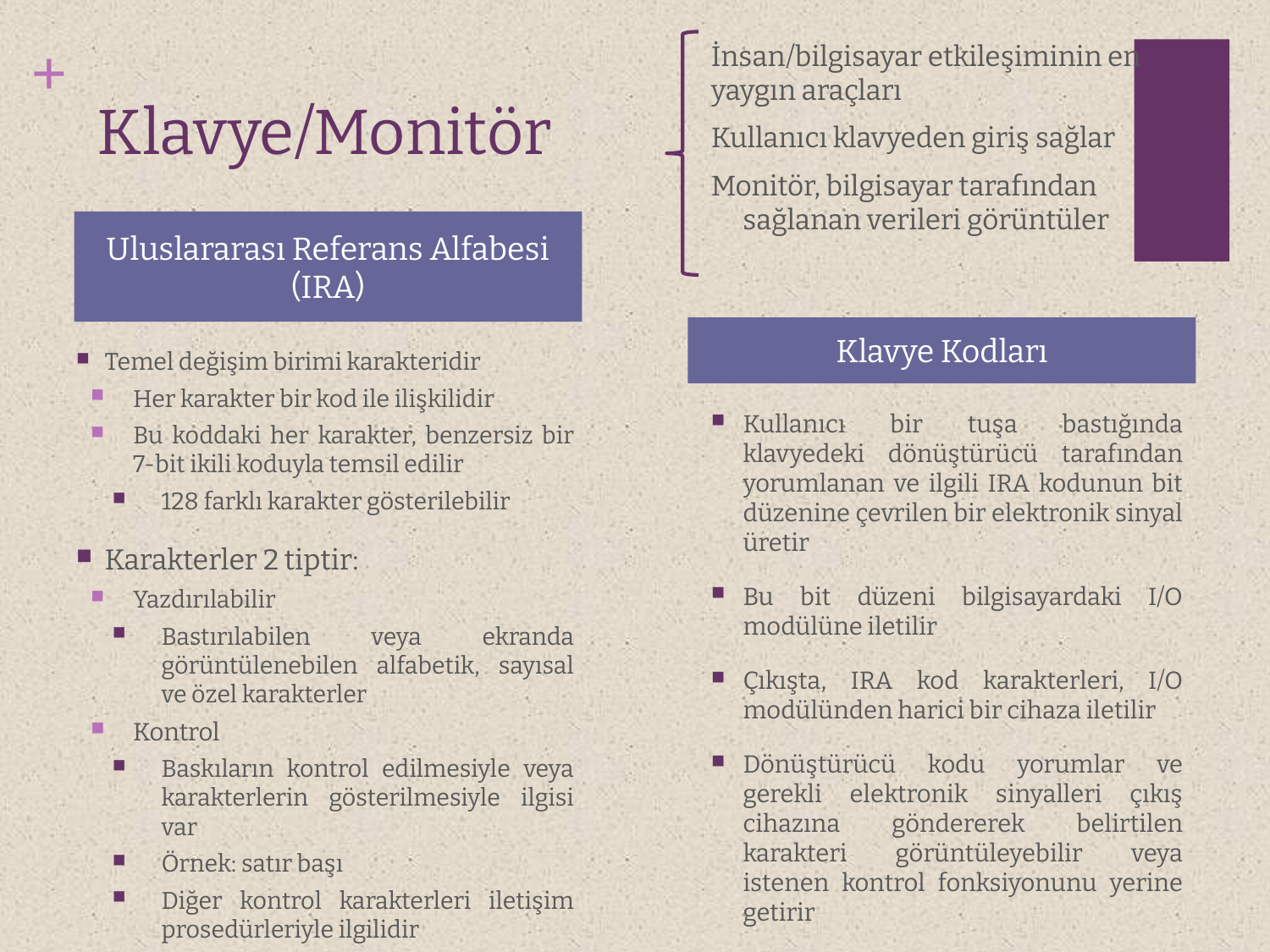

İnsan/bilgisayar etkileşiminin en yaygın araçları
Kullanıcı klavyeden giriş sağlar
Monitör, bilgisayar tarafından sağlanan verileri görüntüler

# Klavye/Monitör
Uluslararası Referans Alfabesi (IRA)
Klavye Kodları
Temel değişim birimi karakteridir
Her karakter bir kod ile ilişkilidir
Bu koddaki her karakter, benzersiz bir 7-bit ikili koduyla temsil edilir
128 farklı karakter gösterilebilir
Karakterler 2 tiptir:
Yazdırılabilir
Bastırılabilen veya ekranda görüntülenebilen alfabetik, sayısal ve özel karakterler
Kontrol
Baskıların kontrol edilmesiyle veya karakterlerin gösterilmesiyle ilgisi var
Örnek: satır başı
Diğer kontrol karakterleri iletişim prosedürleriyle ilgilidir
Kullanıcı bir tuşa bastığında klavyedeki dönüştürücü tarafından yorumlanan ve ilgili IRA kodunun bit düzenine çevrilen bir elektronik sinyal üretir
Bu bit düzeni bilgisayardaki I/O modülüne iletilir
Çıkışta, IRA kod karakterleri, I/O modülünden harici bir cihaza iletilir
Dönüştürücü kodu yorumlar ve gerekli elektronik sinyalleri çıkış cihazına göndererek belirtilen karakteri görüntüleyebilir veya istenen kontrol fonksiyonunu yerine getirir